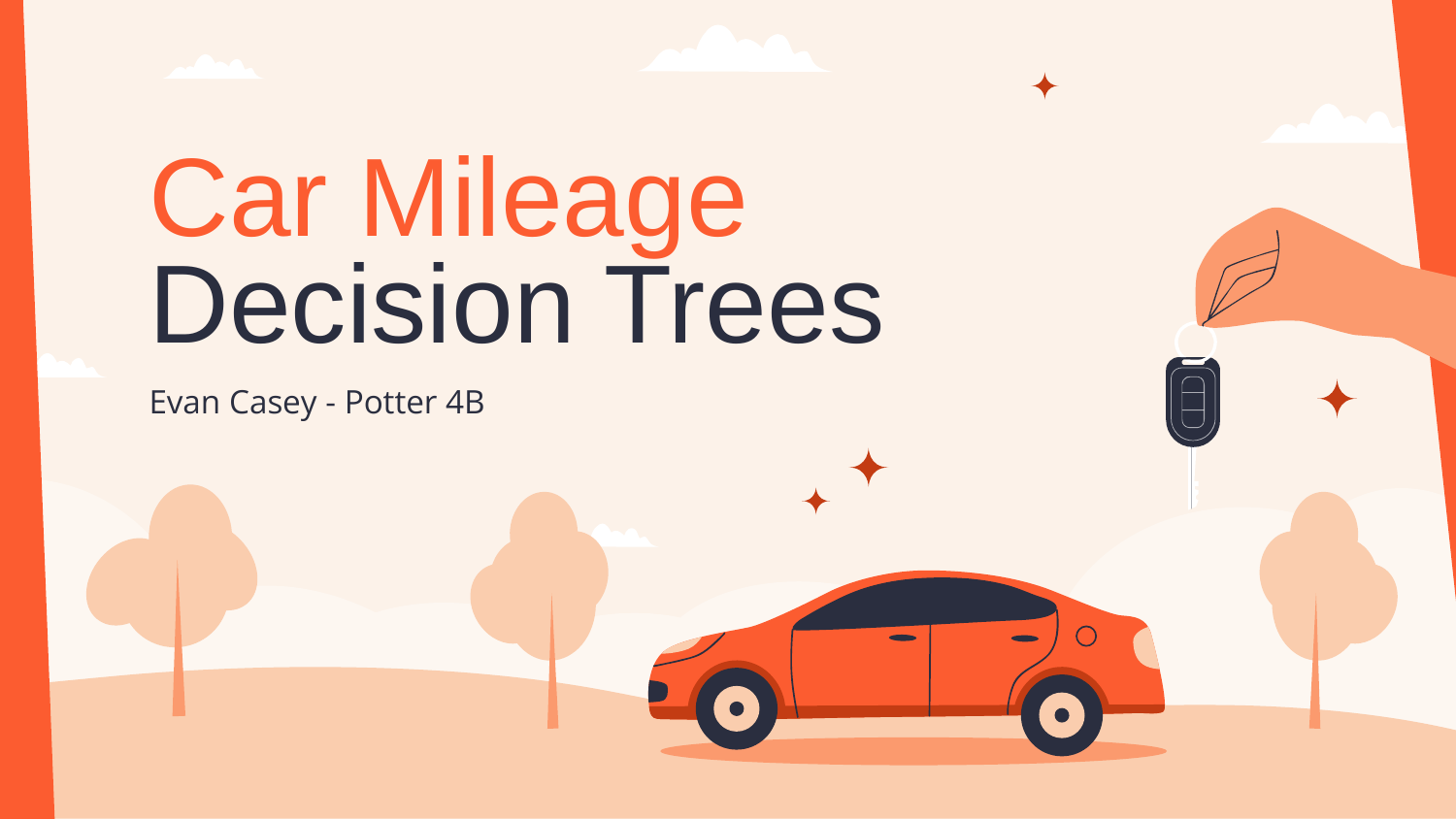

# Car Mileage Decision Trees

Evan Casey - Potter 4B